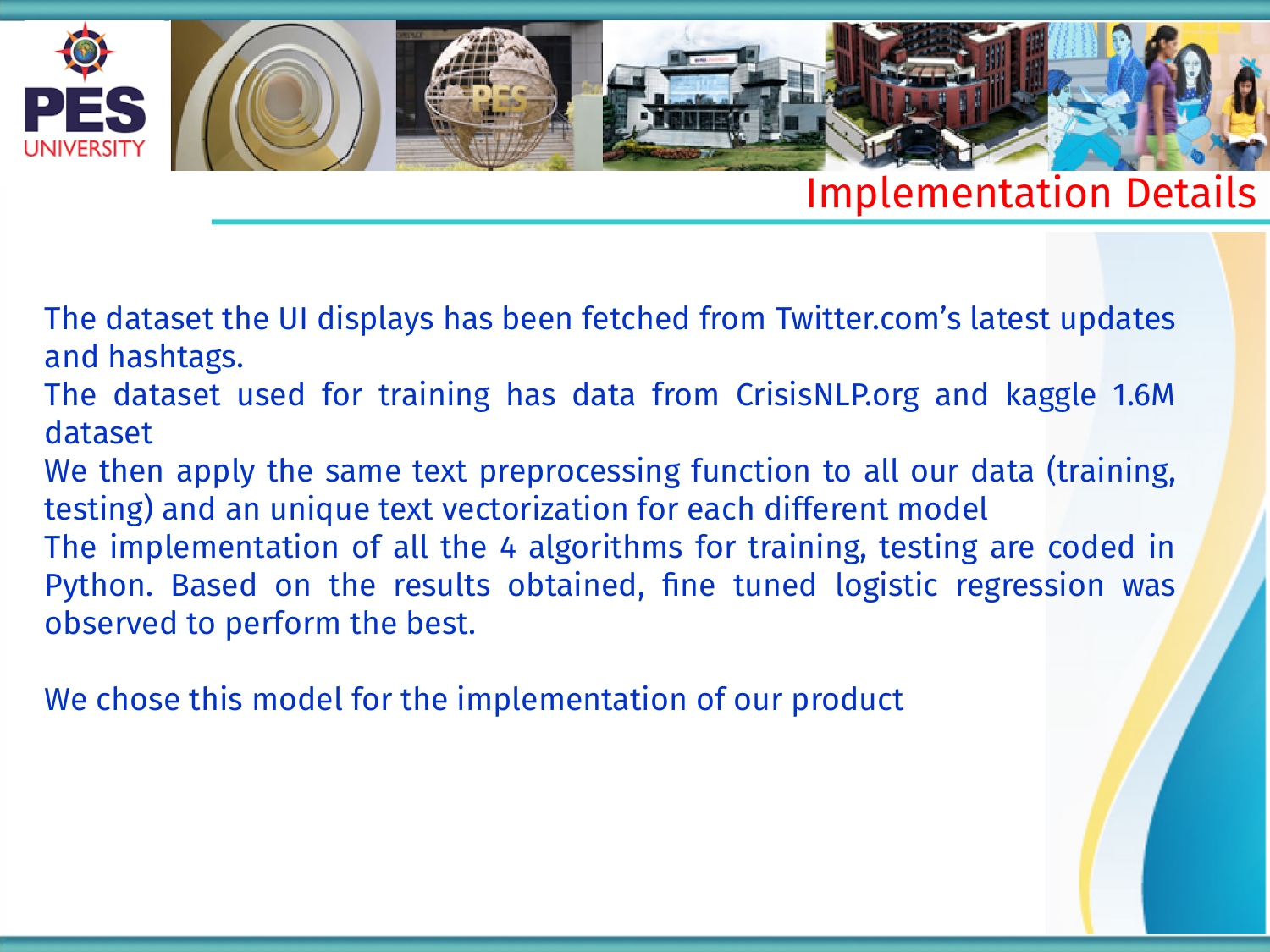

Implementation Details

The dataset the UI displays has been fetched from Twitter.com’s latest updates and hashtags.
The dataset used for training has data from CrisisNLP.org and kaggle 1.6M dataset
We then apply the same text preprocessing function to all our data (training, testing) and an unique text vectorization for each different model
The implementation of all the 4 algorithms for training, testing are coded in Python. Based on the results obtained, fine tuned logistic regression was observed to perform the best.

We chose this model for the implementation of our product